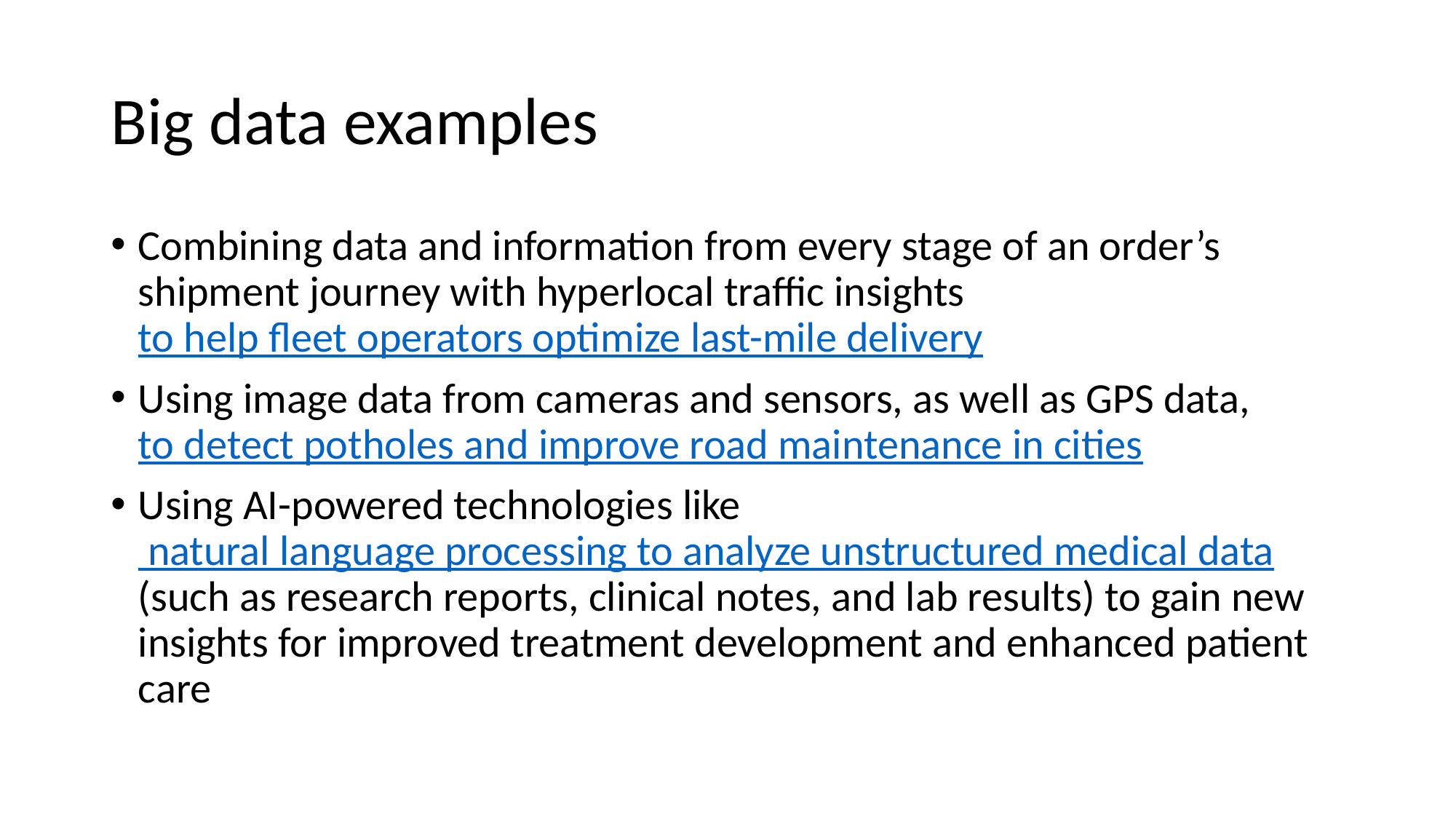

# Big data examples
Combining data and information from every stage of an order’s shipment journey with hyperlocal traffic insights to help fleet operators optimize last-mile delivery
Using image data from cameras and sensors, as well as GPS data, to detect potholes and improve road maintenance in cities
Using AI-powered technologies like natural language processing to analyze unstructured medical data (such as research reports, clinical notes, and lab results) to gain new insights for improved treatment development and enhanced patient care